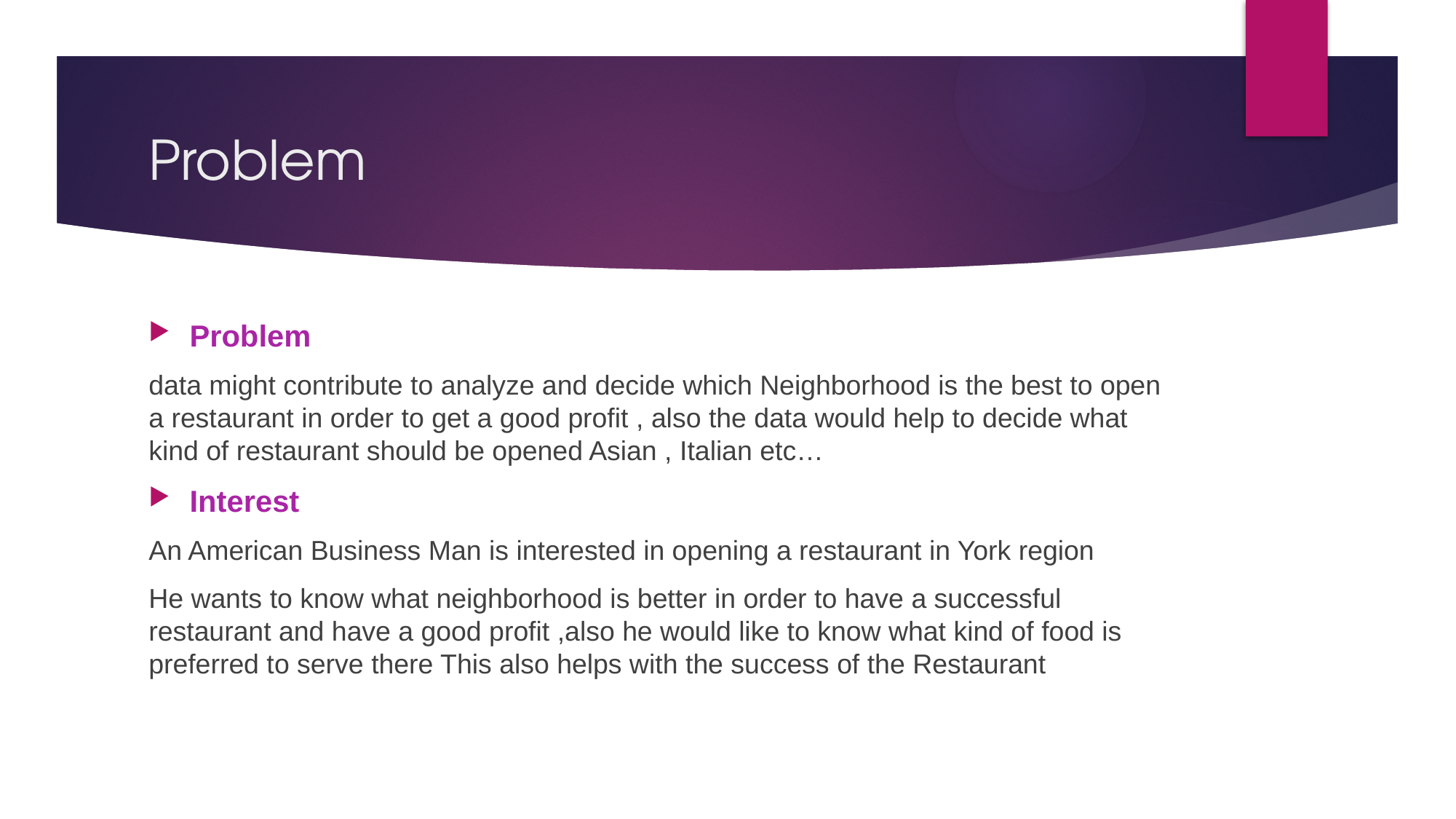

# Problem
Problem
data might contribute to analyze and decide which Neighborhood is the best to open a restaurant in order to get a good profit , also the data would help to decide what kind of restaurant should be opened Asian , Italian etc…
Interest
An American Business Man is interested in opening a restaurant in York region
He wants to know what neighborhood is better in order to have a successful restaurant and have a good profit ,also he would like to know what kind of food is preferred to serve there This also helps with the success of the Restaurant